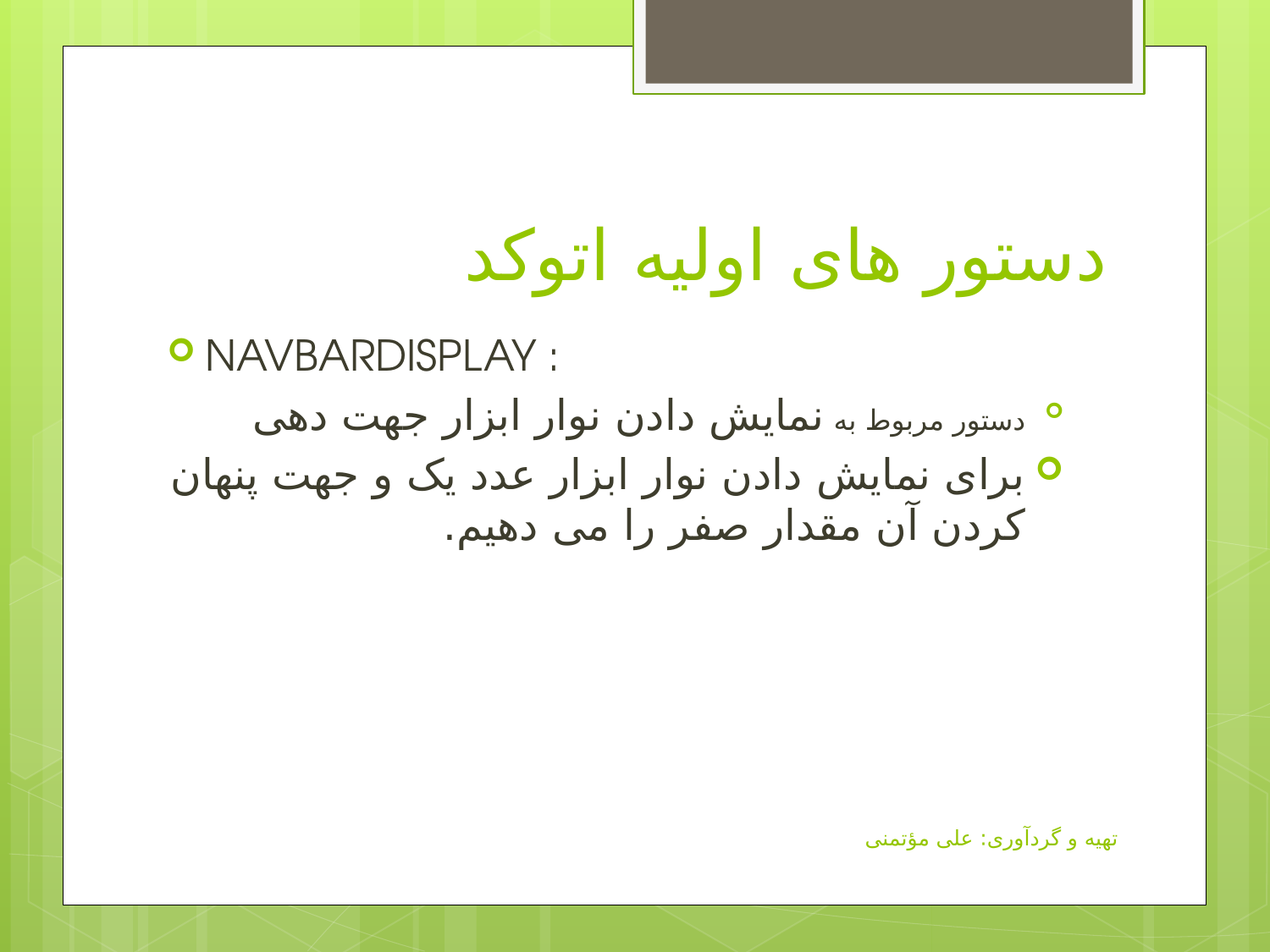

# دستور های اولیه اتوکد
NAVBARDISPLAY :
دستور مربوط به نمایش دادن نوار ابزار جهت دهی
برای نمایش دادن نوار ابزار عدد یک و جهت پنهان کردن آن مقدار صفر را می دهیم.
تهیه و گردآوری: علی مؤتمنی